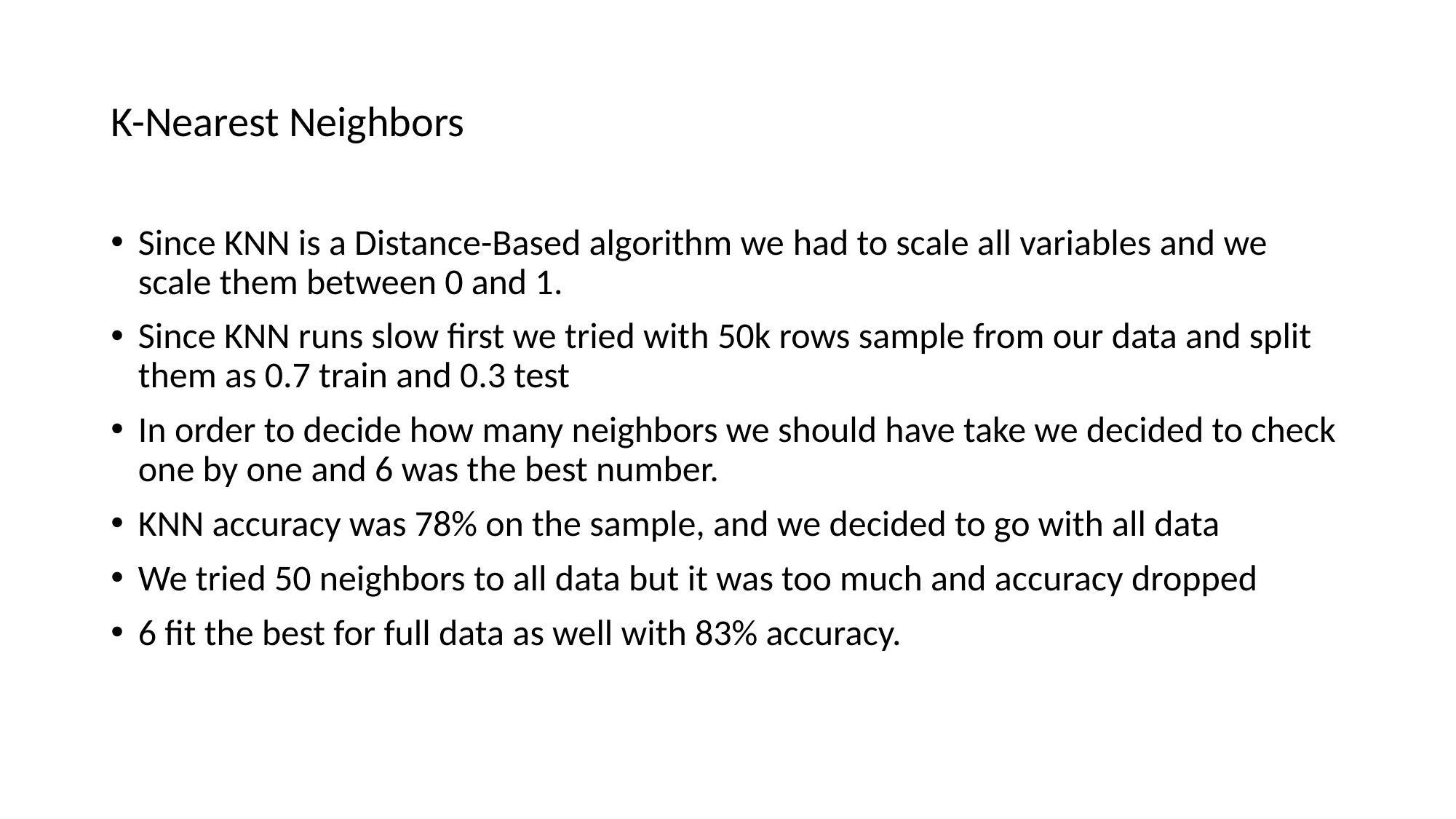

# K-Nearest Neighbors
Since KNN is a Distance-Based algorithm we had to scale all variables and we scale them between 0 and 1.
Since KNN runs slow first we tried with 50k rows sample from our data and split them as 0.7 train and 0.3 test
In order to decide how many neighbors we should have take we decided to check one by one and 6 was the best number.
KNN accuracy was 78% on the sample, and we decided to go with all data
We tried 50 neighbors to all data but it was too much and accuracy dropped
6 fit the best for full data as well with 83% accuracy.